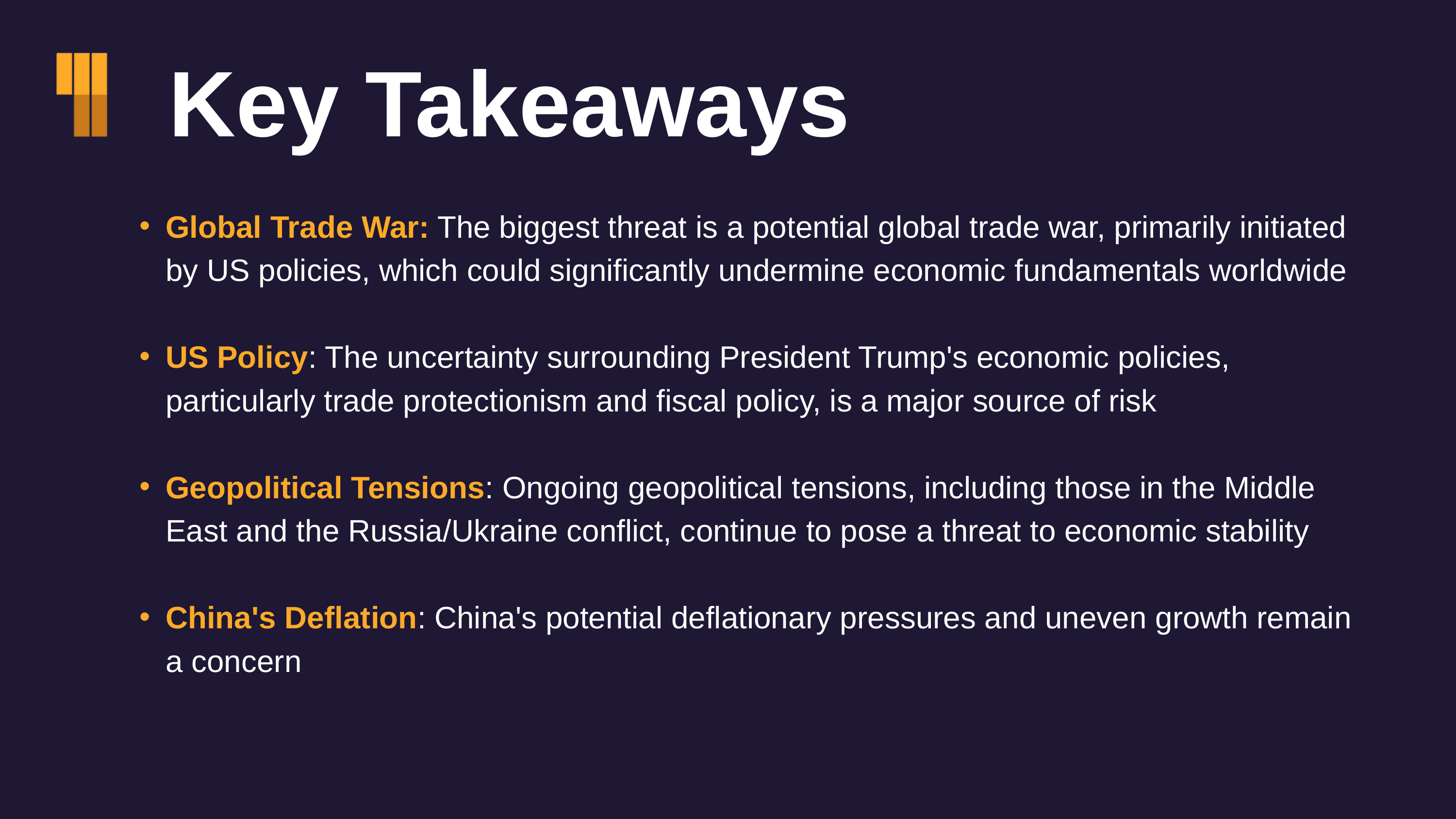

Key Takeaways

Global Trade War: The biggest threat is a potential global trade war, primarily initiated by US policies, which could significantly undermine economic fundamentals worldwide

US Policy: The uncertainty surrounding President Trump's economic policies, particularly trade protectionism and fiscal policy, is a major source of risk

Geopolitical Tensions: Ongoing geopolitical tensions, including those in the Middle East and the Russia/Ukraine conflict, continue to pose a threat to economic stability

China's Deflation: China's potential deflationary pressures and uneven growth remain a concern